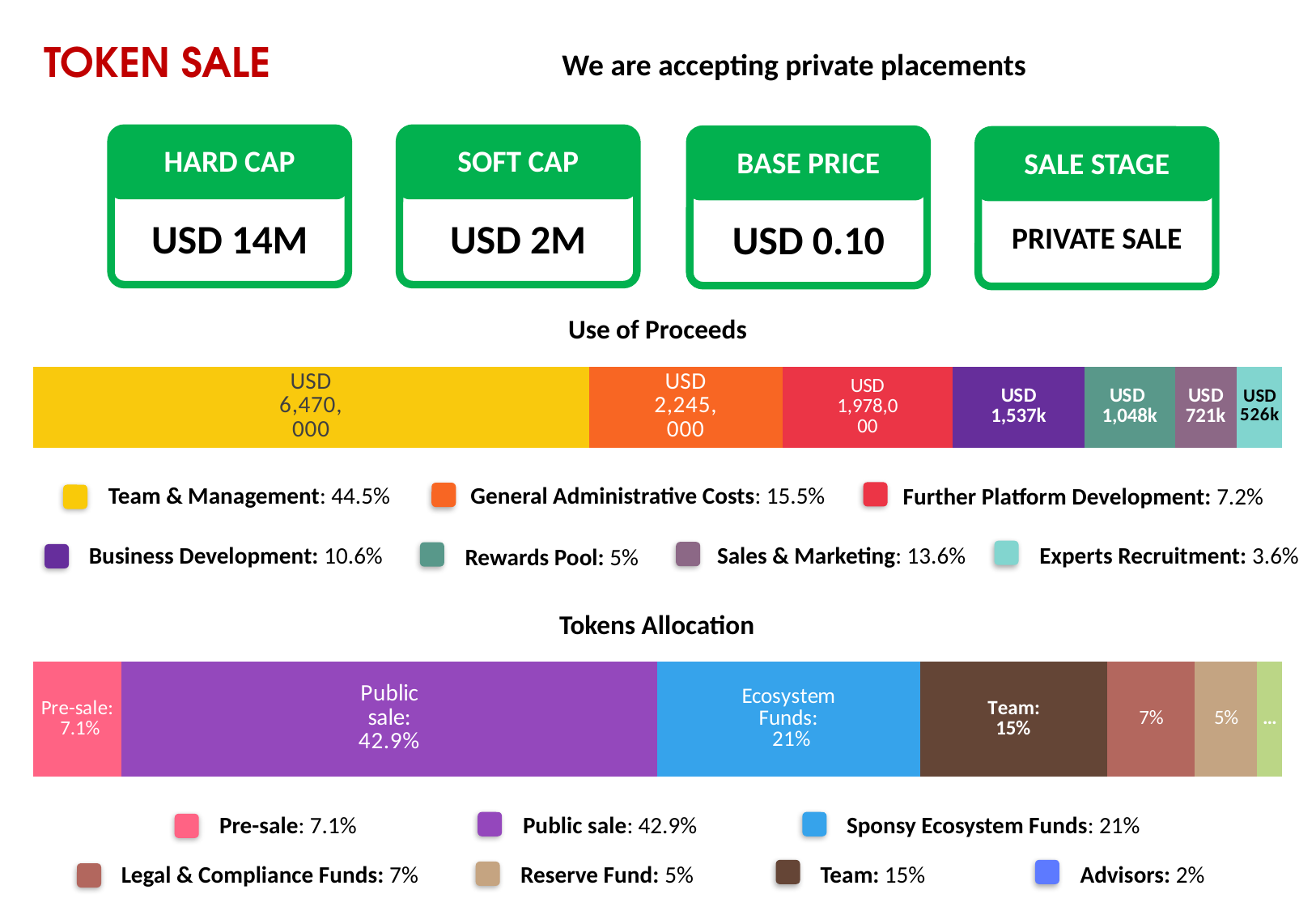

TOKEN SALE
We are accepting private placements

HARD CAP
SOFT CAP
BASE PRICE
SALE STAGE
USD 14M
USD 2M
USD 0.10
PRIVATE SALE

### Chart

| Category | Series 1 | Series 2 | Series 3 | Series 4 | Series 5 | Series 6 | Series 7 |
|---|---|---|---|---|---|---|---|
| Category 1 | 6470000.0 | 2245000.0 | 1978000.0 | 1537000.0 | 1048000.0 | 721000.0 | 526000.0 |
Use of Proceeds
General Administrative Costs: 15.5%
Team & Management: 44.5%
Further Platform Development: 7.2%

Sales & Marketing: 13.6%
Business Development: 10.6%
Experts Recruitment: 3.6%
Rewards Pool: 5%

### Chart

| Category | Series 1 | Series 2 | Series 3 | Series 4 | Series 5 | Series 6 | Series 7 |
|---|---|---|---|---|---|---|---|
| Category 1 | 7.1 | 42.9 | 21.0 | 15.0 | 7.0 | 5.0 | 2.0 |
Tokens Allocation
Pre-sale: 7.1%
Public sale: 42.9%
Sponsy Ecosystem Funds: 21%

Legal & Compliance Funds: 7%
Reserve Fund: 5%
Team: 15%
Advisors: 2%